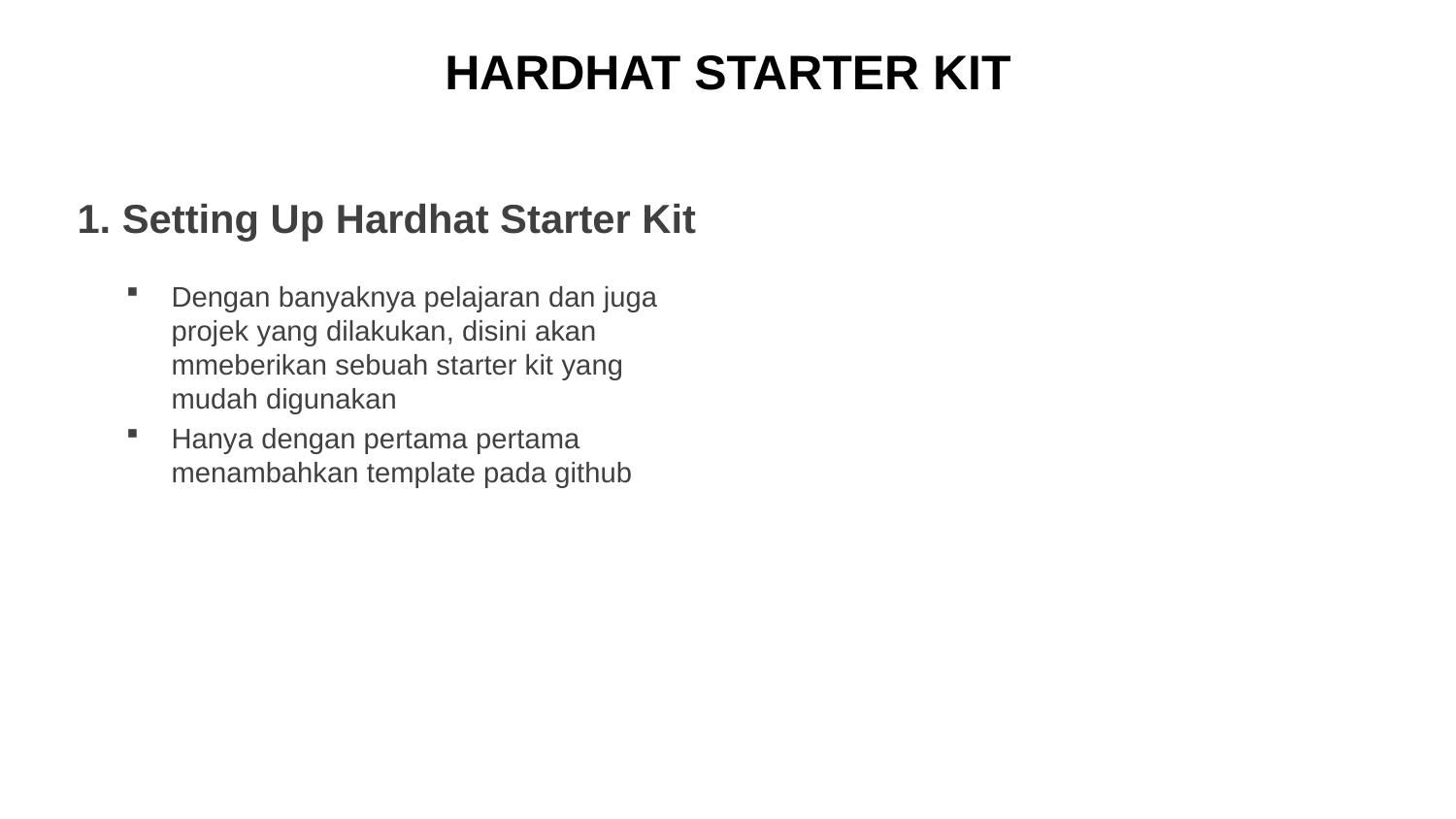

# HARDHAT STARTER KIT
1. Setting Up Hardhat Starter Kit
Dengan banyaknya pelajaran dan juga projek yang dilakukan, disini akan mmeberikan sebuah starter kit yang mudah digunakan
Hanya dengan pertama pertama menambahkan template pada github